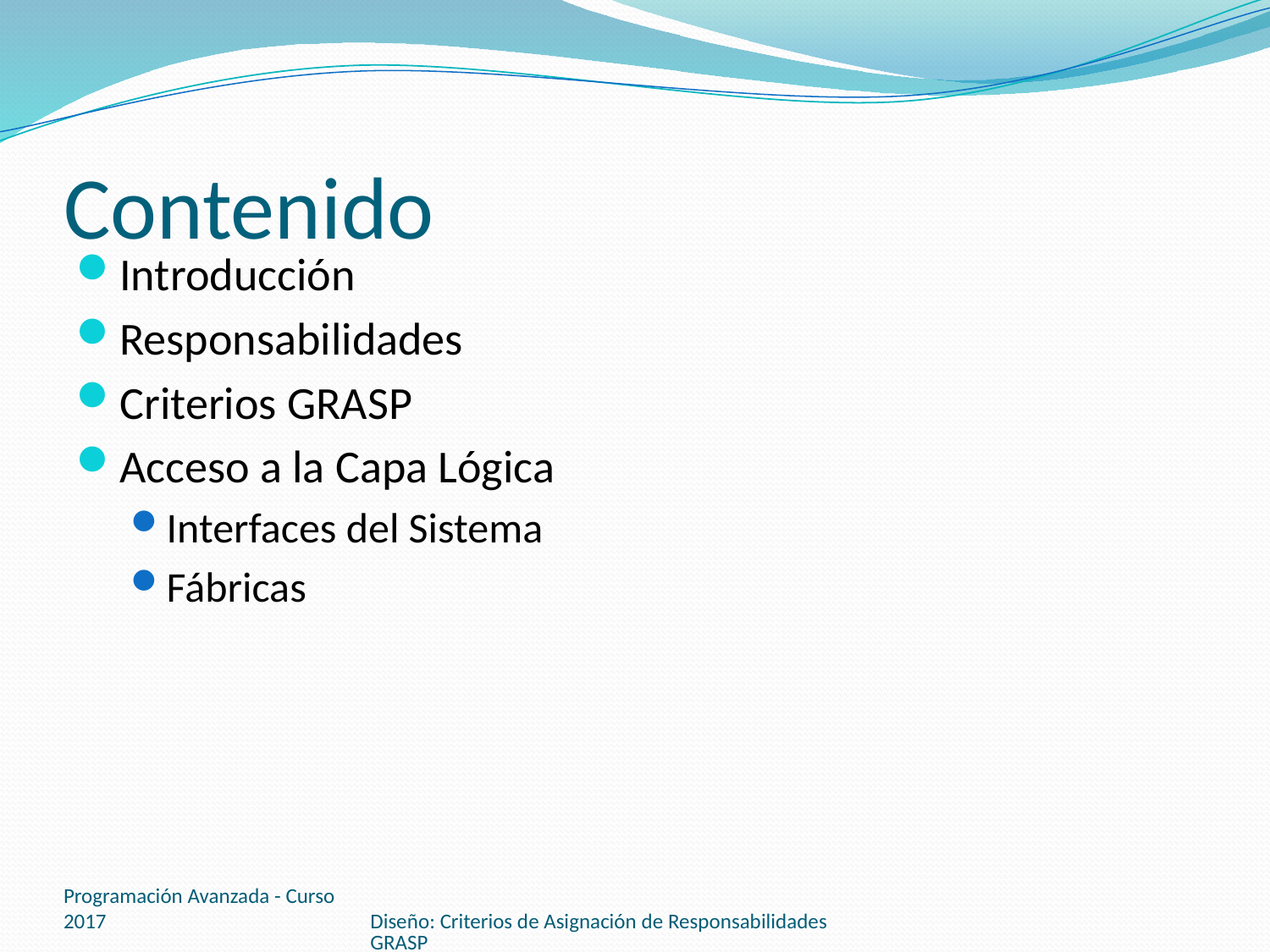

# Contenido
Introducción
Responsabilidades
Criterios GRASP
Acceso a la Capa Lógica
Interfaces del Sistema
Fábricas
Programación Avanzada - Curso 2017
Diseño: Criterios de Asignación de Responsabilidades GRASP